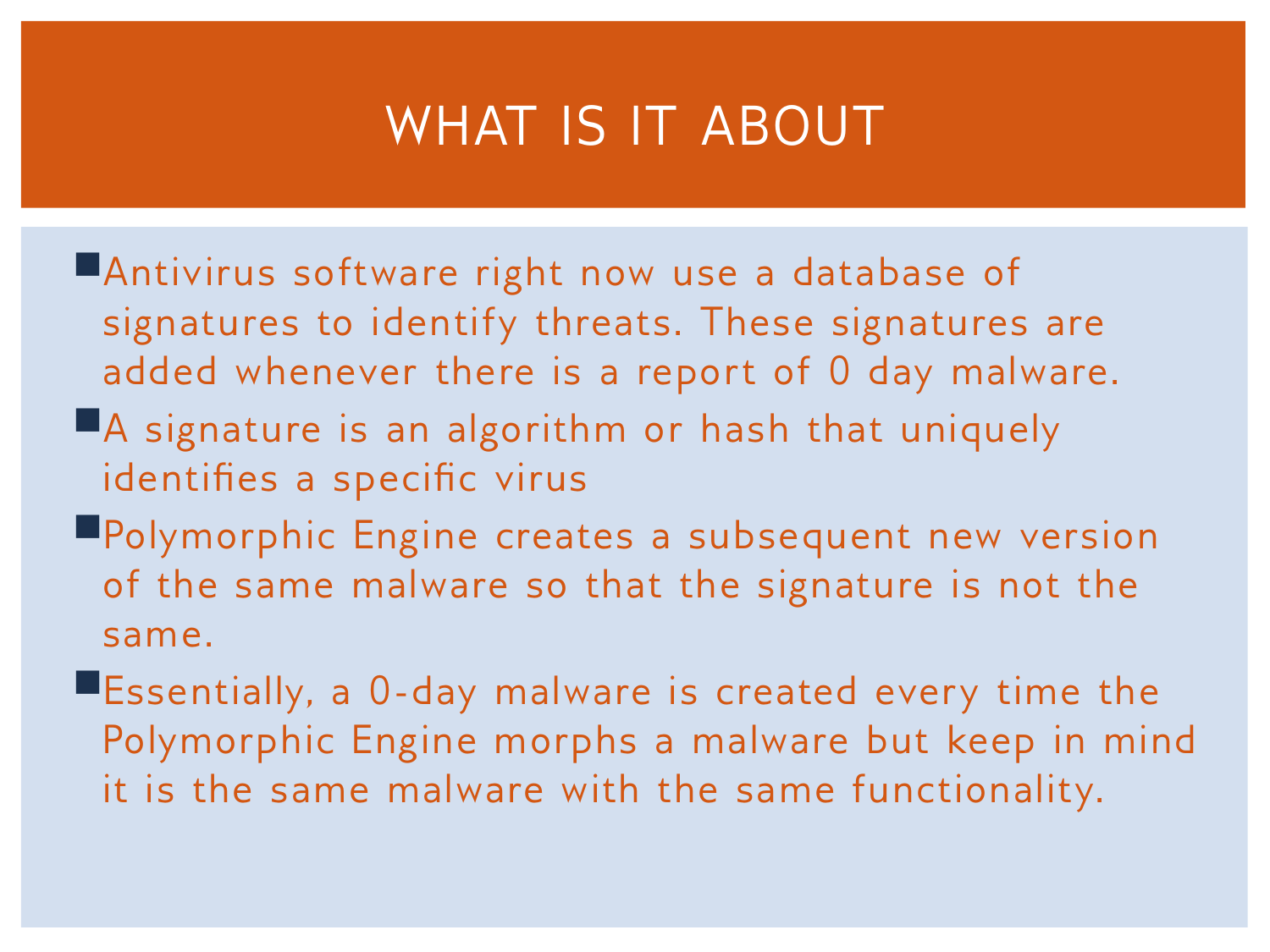

# What is it about
Antivirus software right now use a database of signatures to identify threats. These signatures are added whenever there is a report of 0 day malware.
A signature is an algorithm or hash that uniquely identifies a specific virus
Polymorphic Engine creates a subsequent new version of the same malware so that the signature is not the same.
Essentially, a 0-day malware is created every time the Polymorphic Engine morphs a malware but keep in mind it is the same malware with the same functionality.